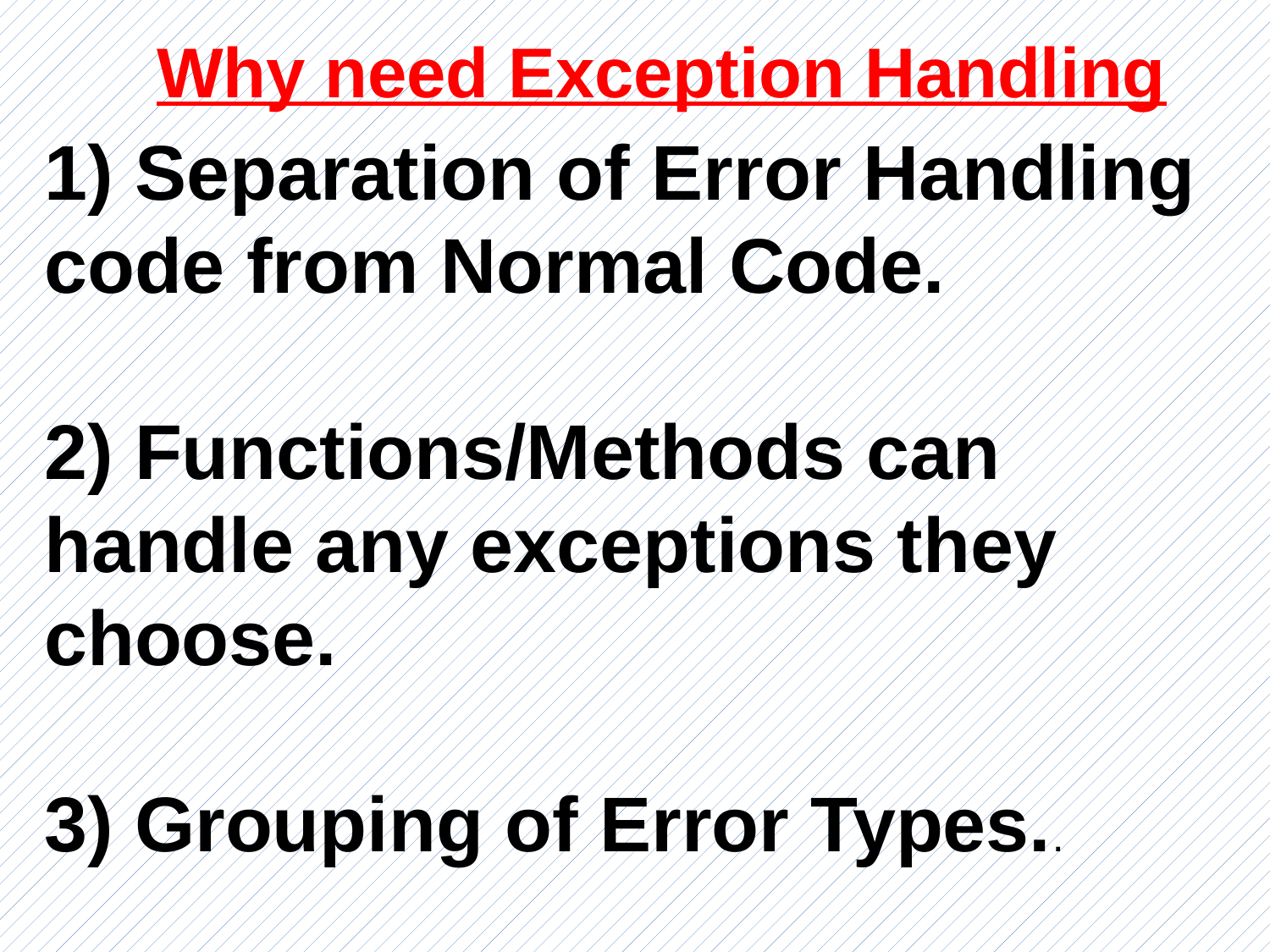

Why need Exception Handling
1) Separation of Error Handling code from Normal Code.

2) Functions/Methods can handle any exceptions they choose.
3) Grouping of Error Types..